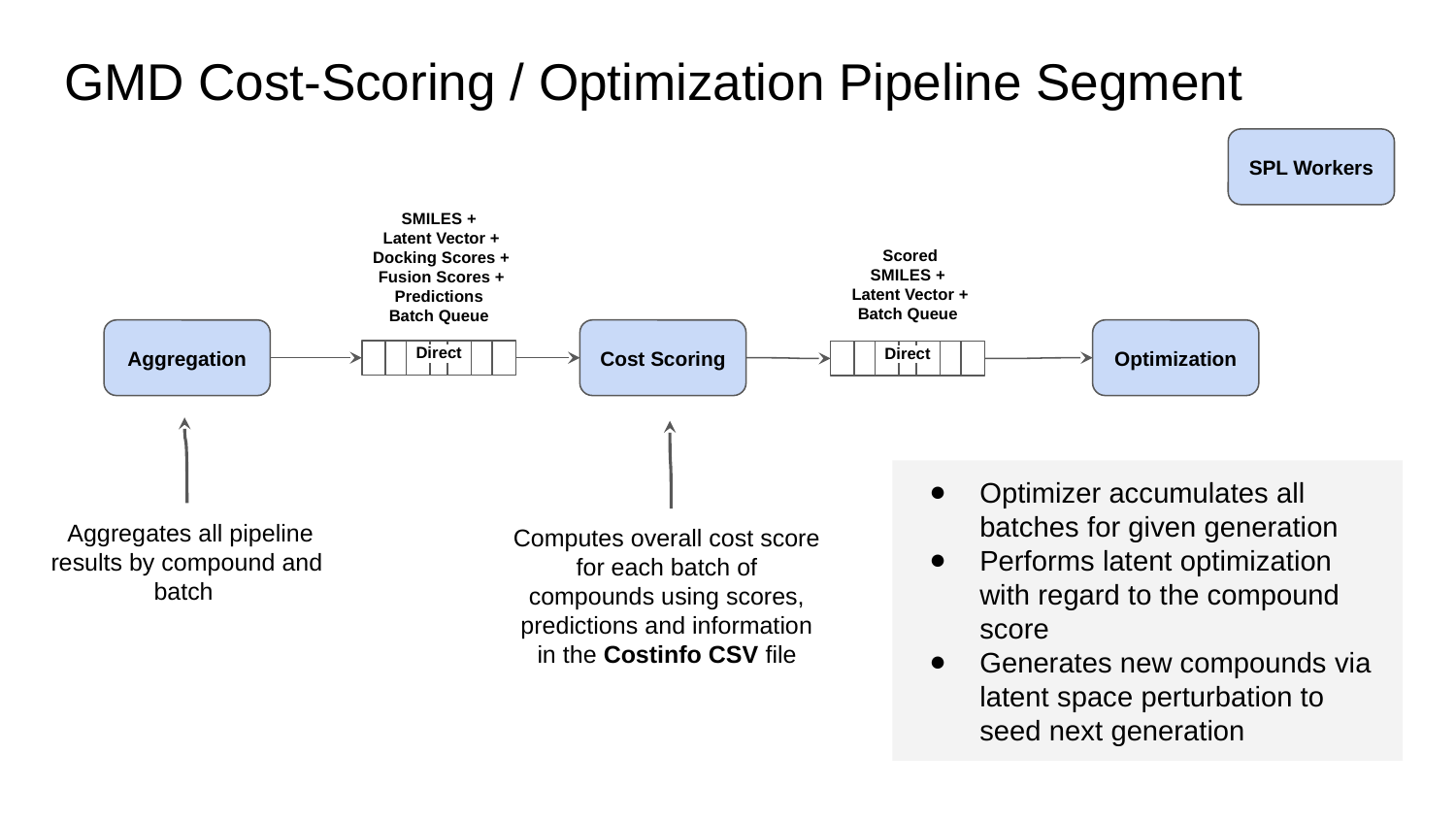

# GMD Cost-Scoring / Optimization Pipeline Segment
SPL Workers
SMILES +
Latent Vector +
Docking Scores +
Fusion Scores +
Predictions
Batch Queue
Scored
SMILES +
Latent Vector +
Batch Queue
Cost Scoring
Optimization
Aggregation
Direct
Direct

Optimizer accumulates all batches for given generation
Performs latent optimization with regard to the compound score
Generates new compounds via latent space perturbation to seed next generation
 Aggregates all pipeline results by compound and batch
Computes overall cost score for each batch of compounds using scores, predictions and information in the Costinfo CSV file